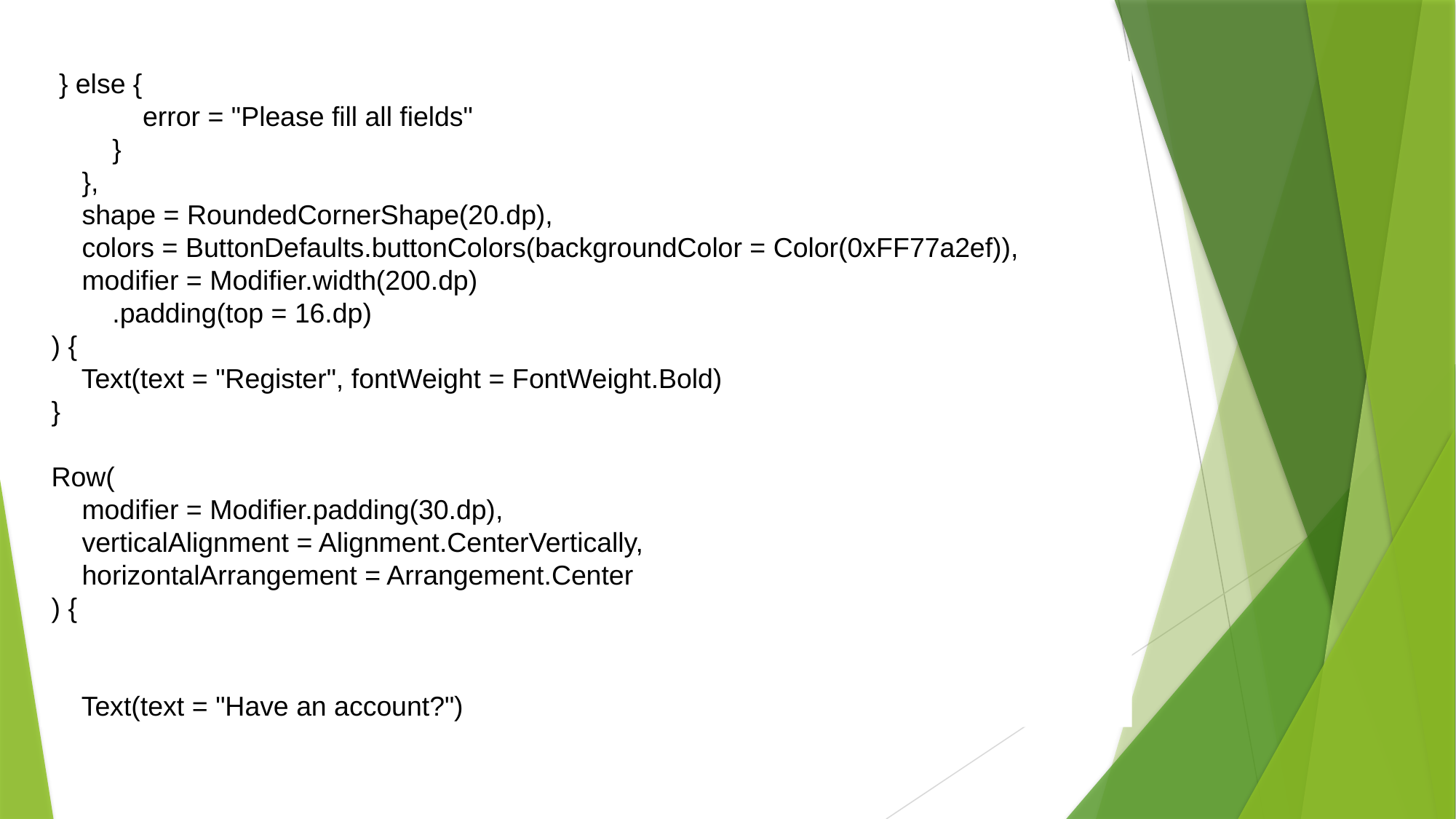

} else {
            error = "Please fill all fields"
        }
    },
    shape = RoundedCornerShape(20.dp),
    colors = ButtonDefaults.buttonColors(backgroundColor = Color(0xFF77a2ef)),
    modifier = Modifier.width(200.dp)
        .padding(top = 16.dp)
) {
    Text(text = "Register", fontWeight = FontWeight.Bold)
}
Row(
    modifier = Modifier.padding(30.dp),
    verticalAlignment = Alignment.CenterVertically,
    horizontalArrangement = Arrangement.Center
) {
    Text(text = "Have an account?")